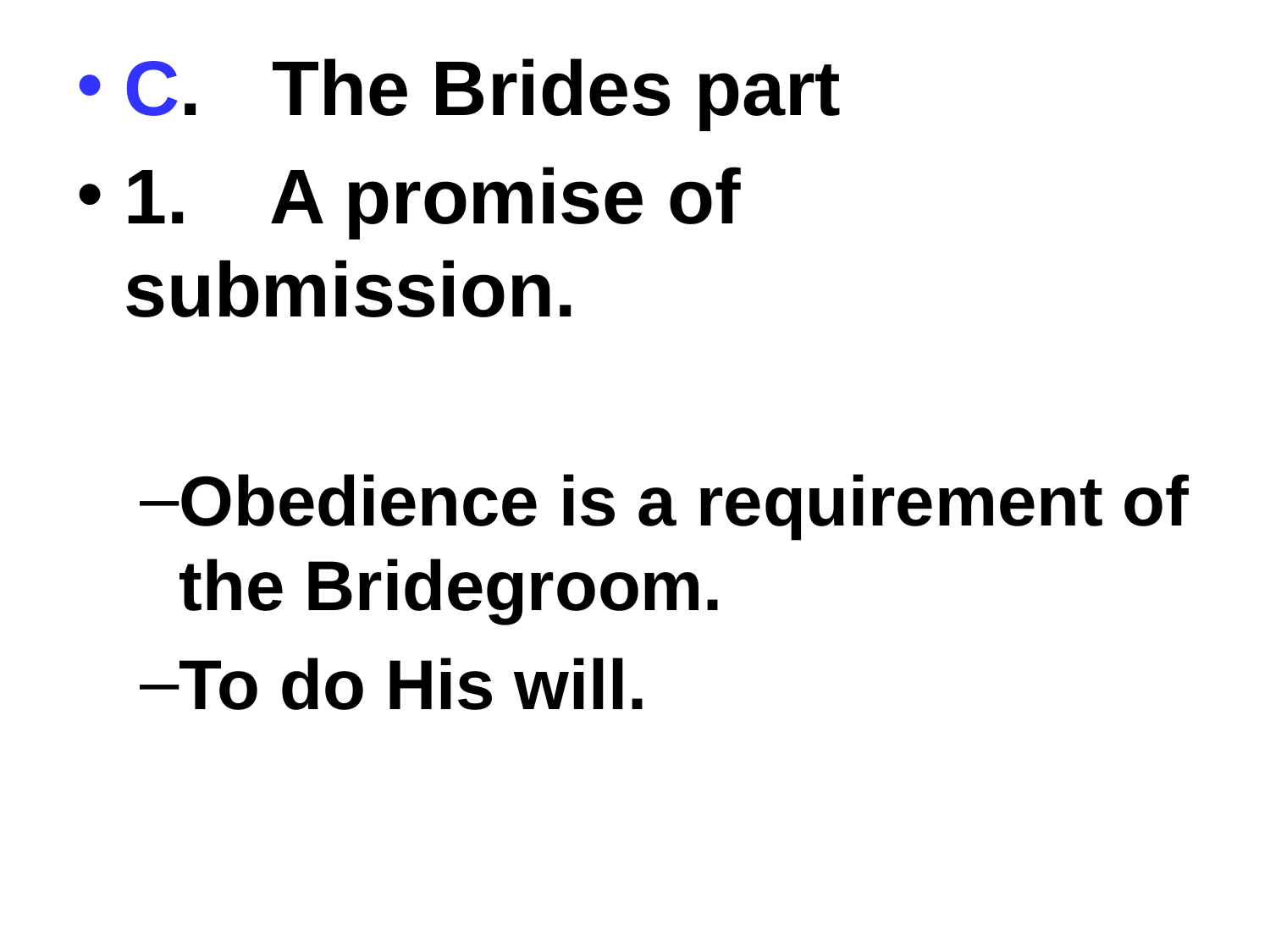

C.	 The Brides part
1.	 A promise of submission.

Obedience is a requirement of the Bridegroom.
To do His will.